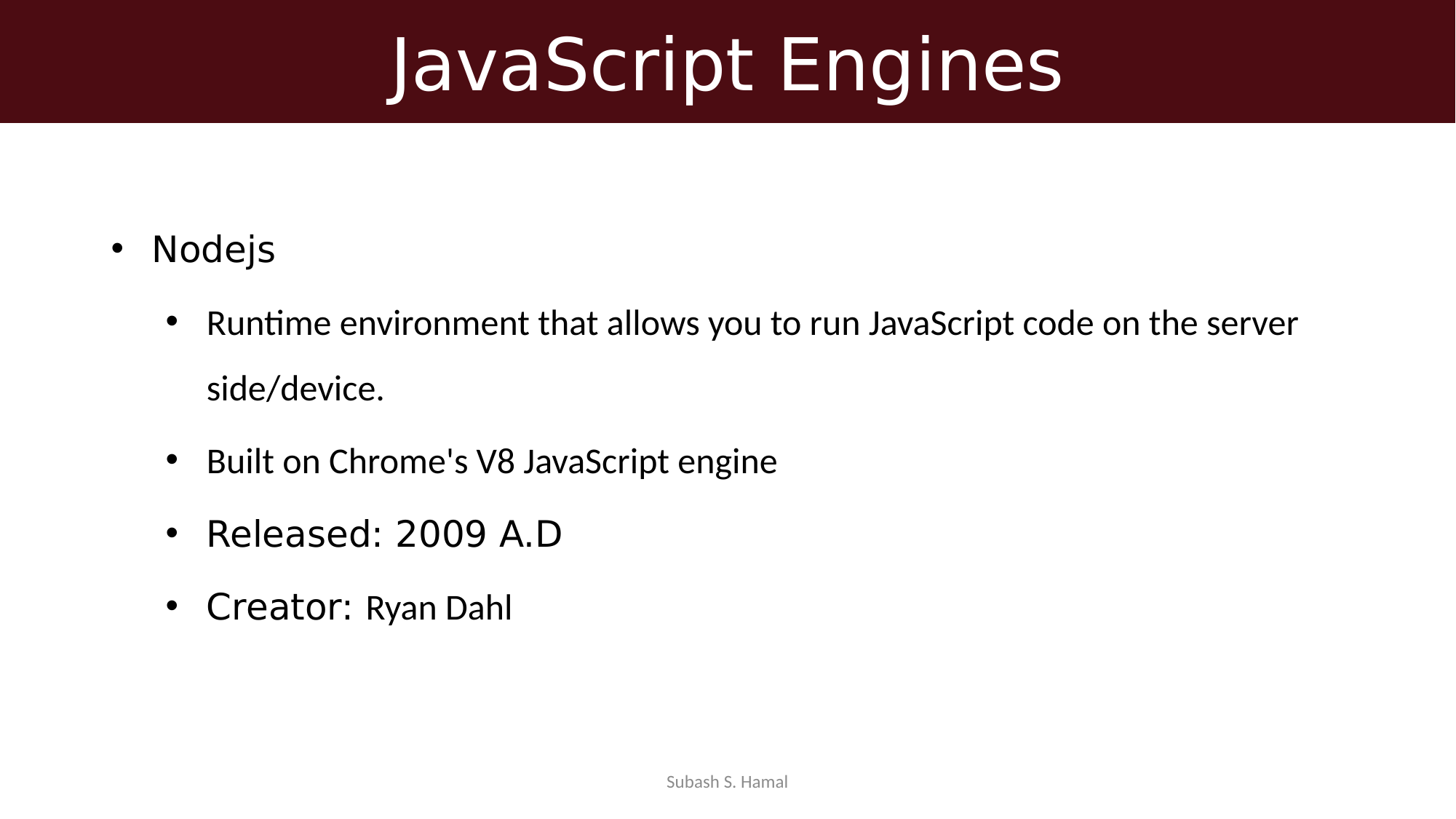

JavaScript Engines
Nodejs
Runtime environment that allows you to run JavaScript code on the server side/device.
Built on Chrome's V8 JavaScript engine
Released: 2009 A.D
Creator: Ryan Dahl
Subash S. Hamal